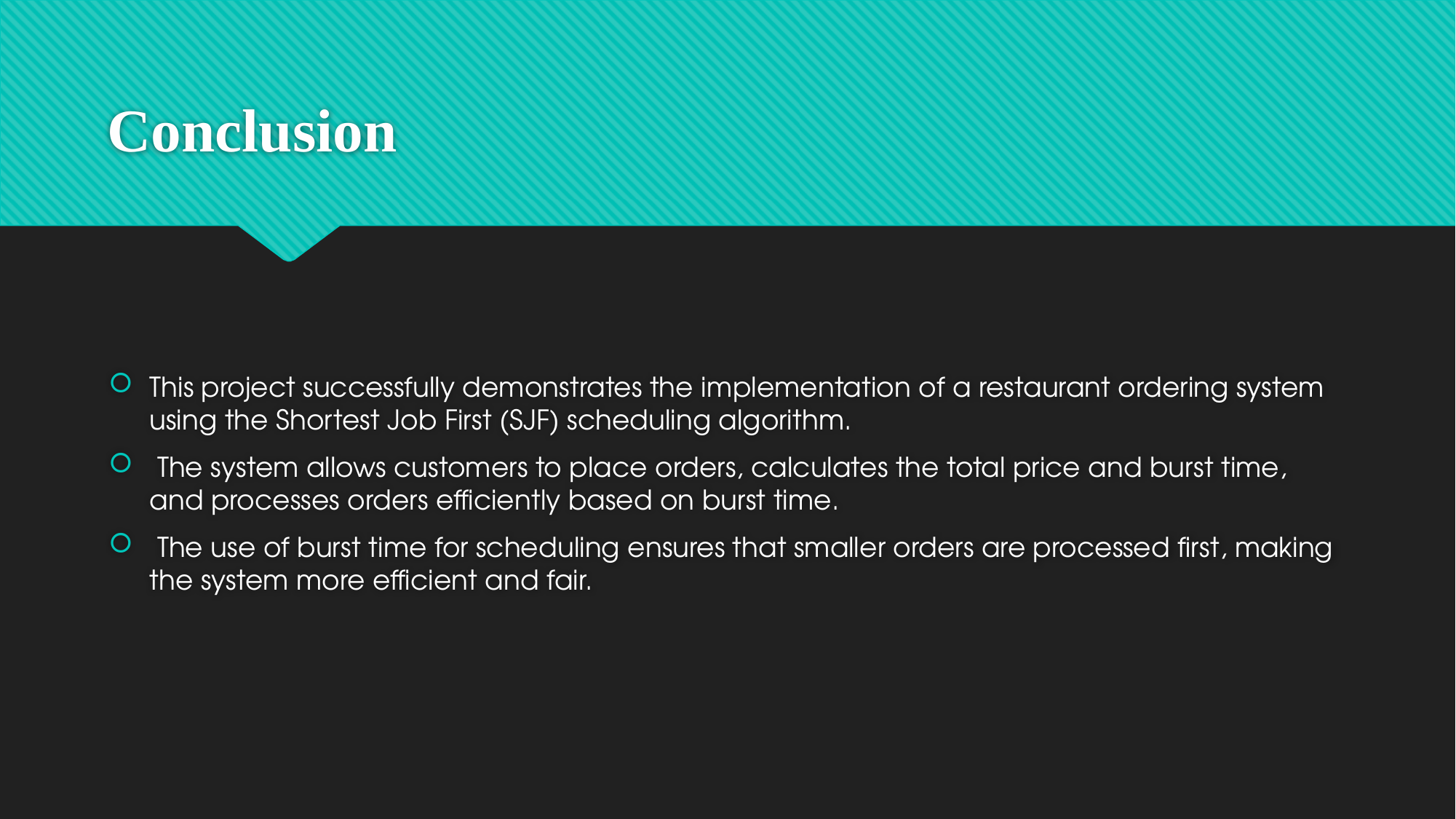

# Conclusion
This project successfully demonstrates the implementation of a restaurant ordering system using the Shortest Job First (SJF) scheduling algorithm.
 The system allows customers to place orders, calculates the total price and burst time, and processes orders efficiently based on burst time.
 The use of burst time for scheduling ensures that smaller orders are processed first, making the system more efficient and fair.